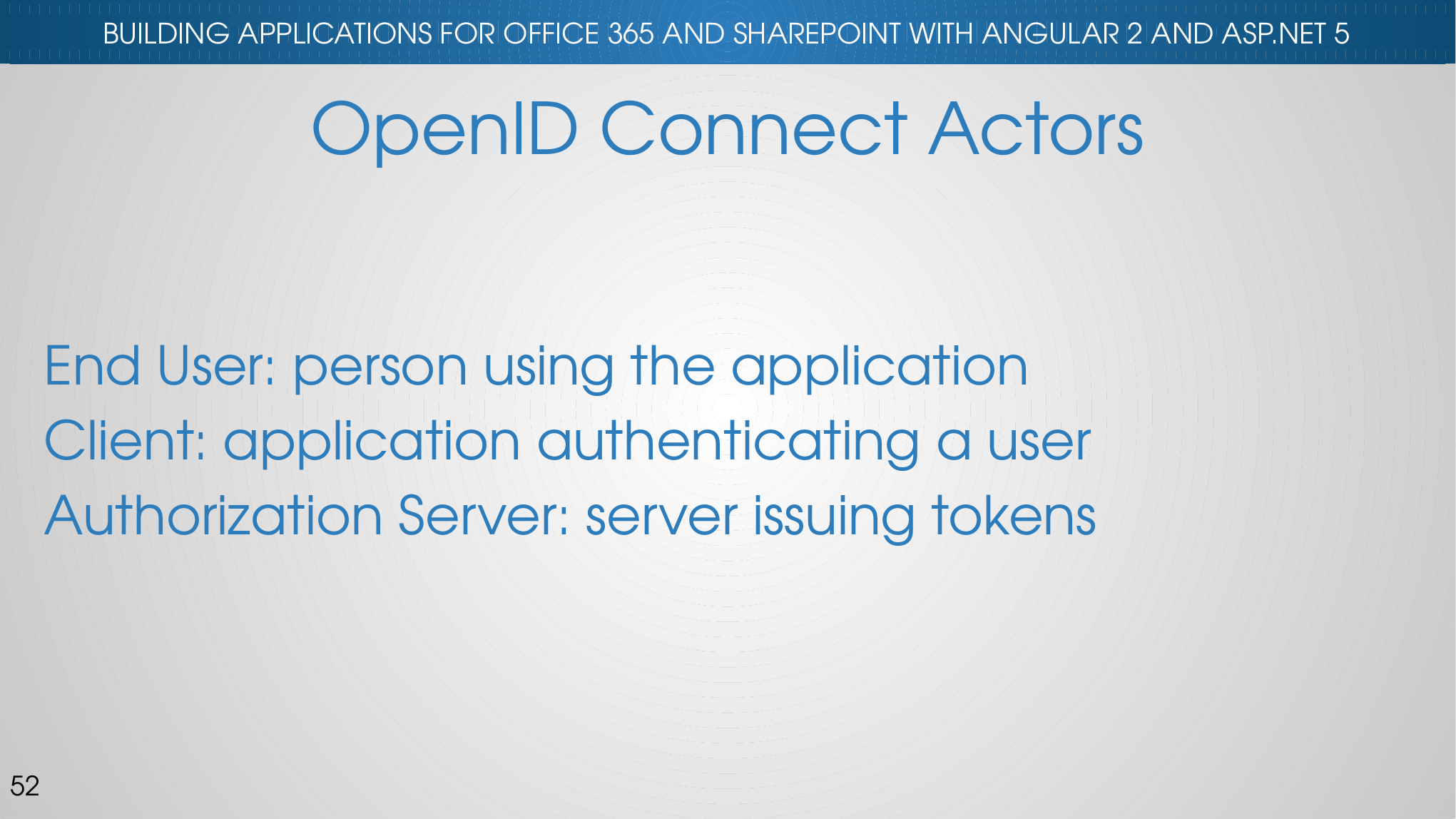

# OpenID Connect Actors
End User: person using the application
Client: application authenticating a user
Authorization Server: server issuing tokens
52